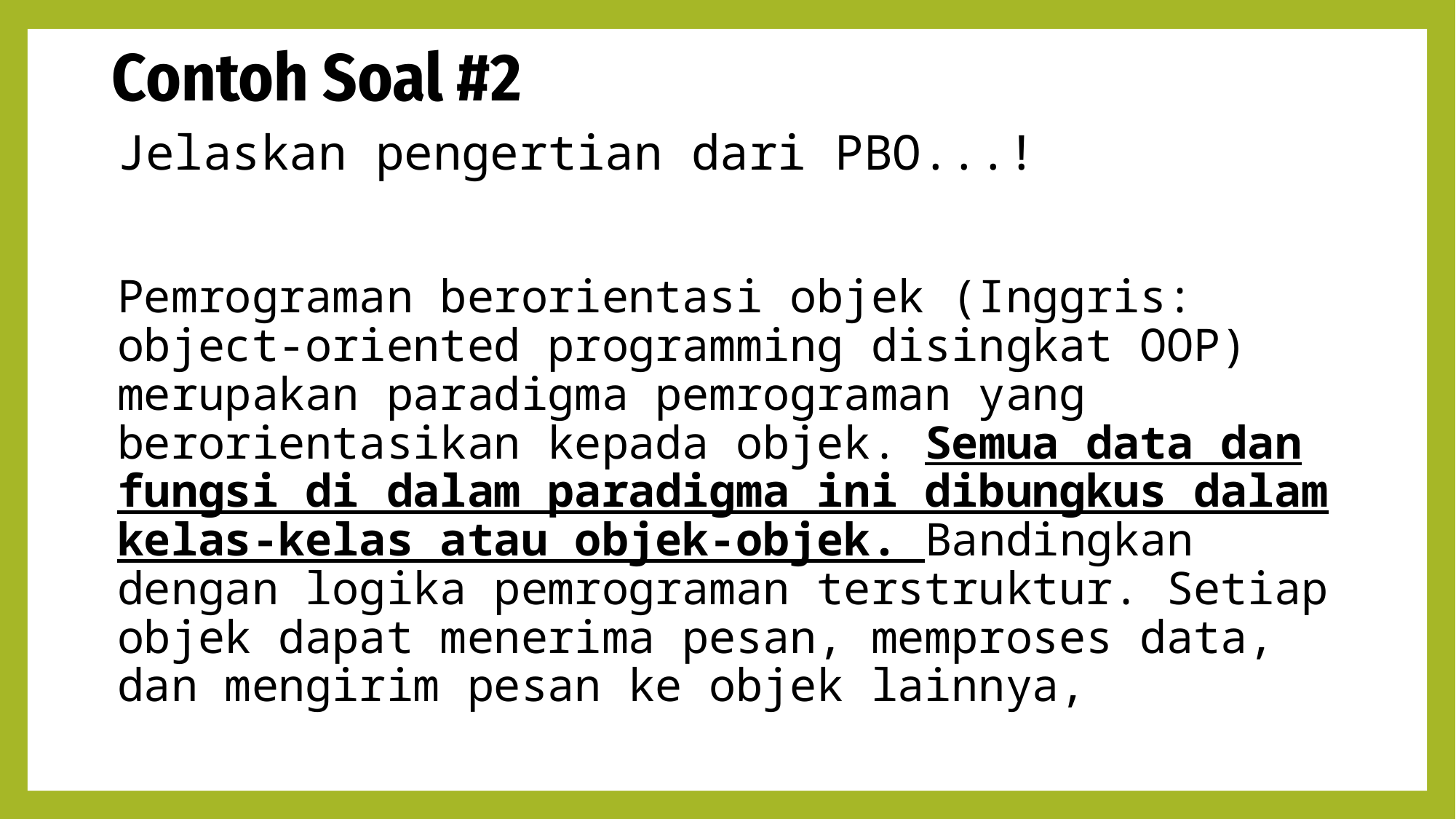

# Contoh Soal #2
Jelaskan pengertian dari PBO...!

Pemrograman berorientasi objek (Inggris: object-oriented programming disingkat OOP) merupakan paradigma pemrograman yang berorientasikan kepada objek. Semua data dan fungsi di dalam paradigma ini dibungkus dalam kelas-kelas atau objek-objek. Bandingkan dengan logika pemrograman terstruktur. Setiap objek dapat menerima pesan, memproses data, dan mengirim pesan ke objek lainnya,